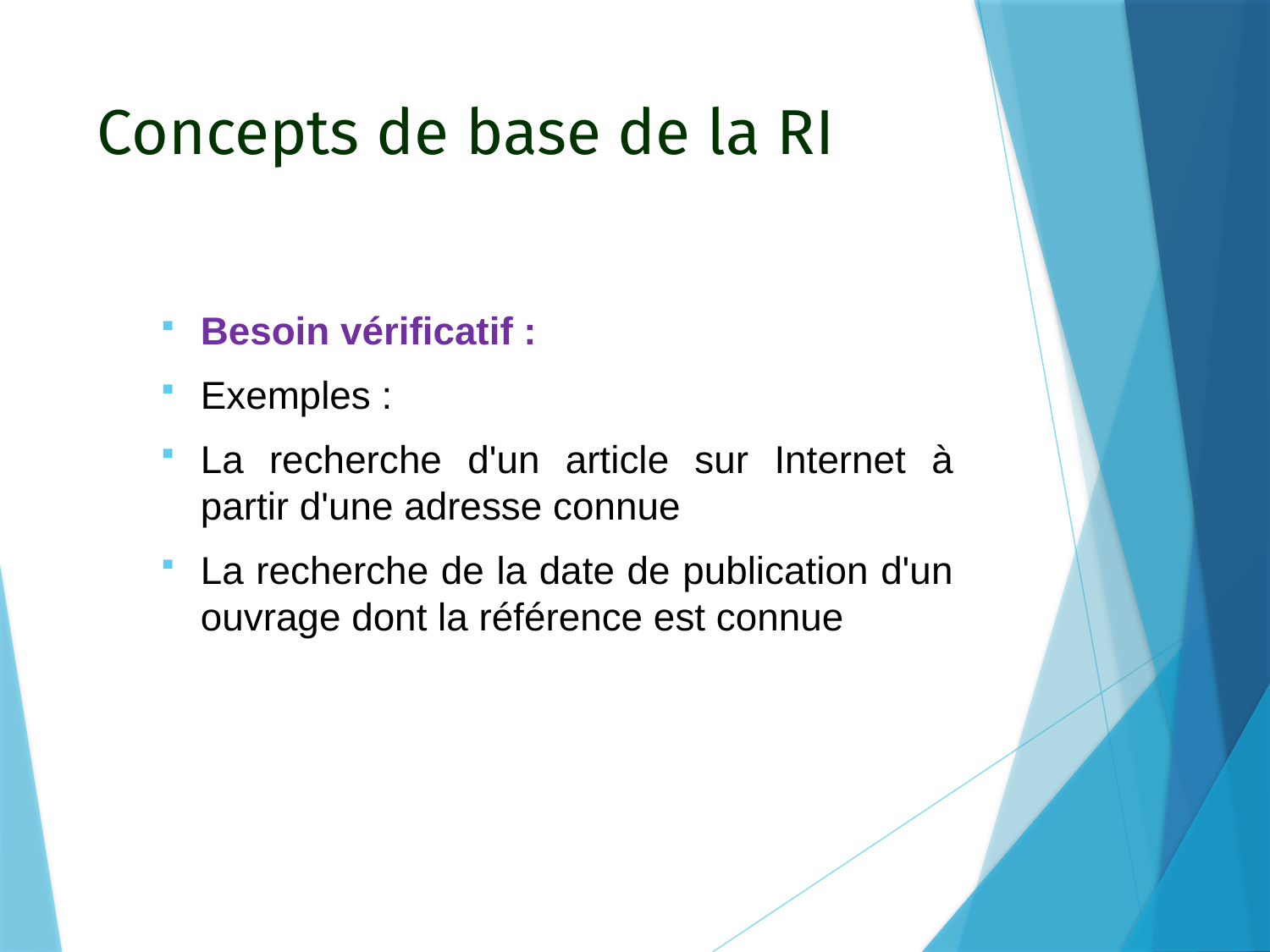

# Concepts de base de la RI
Besoin vérificatif :
Exemples :
La recherche d'un article sur Internet à partir d'une adresse connue
La recherche de la date de publication d'un ouvrage dont la référence est connue